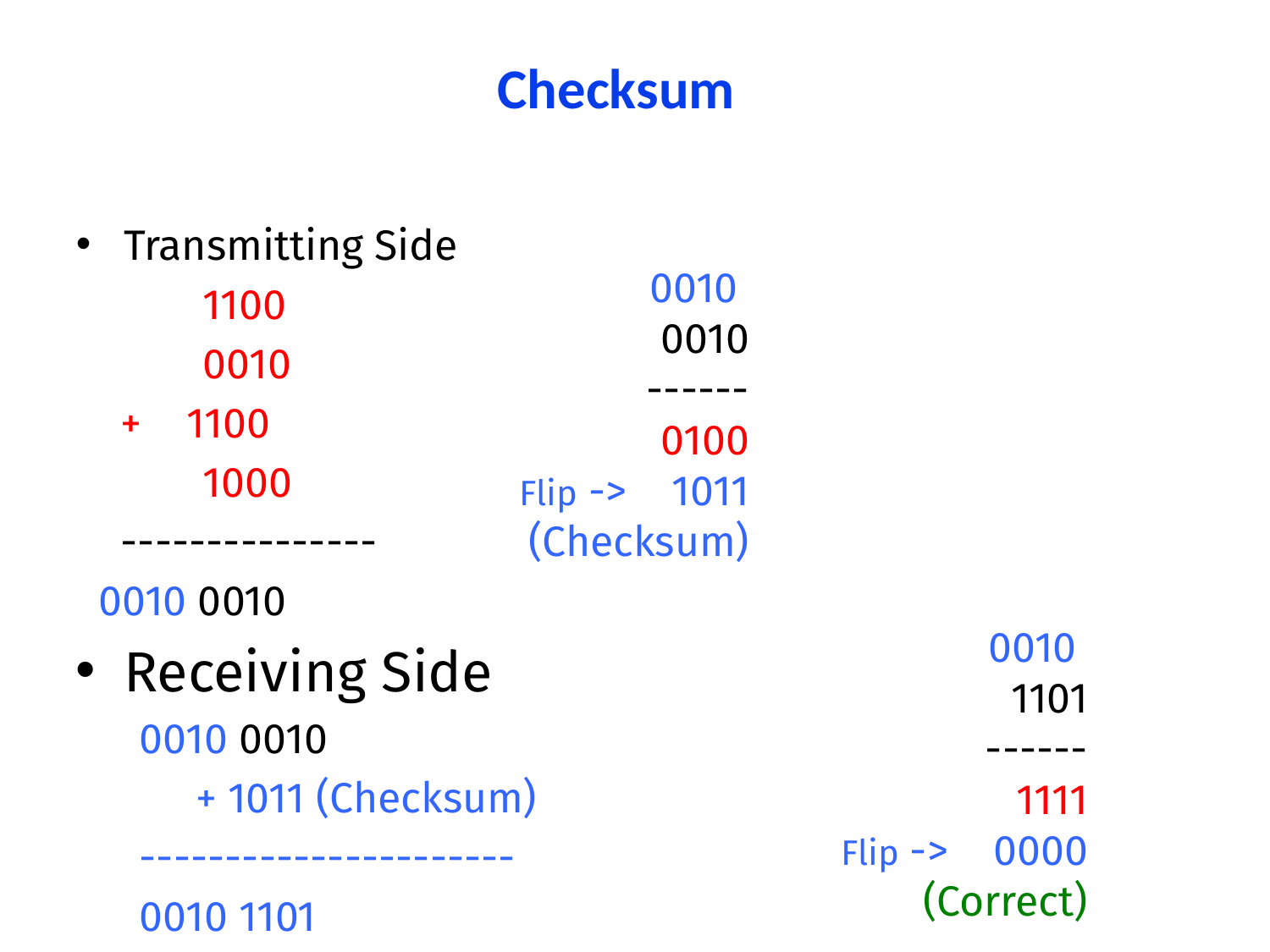

Checksum
Transmitting Side
	1100
	0010
    +    1100
	1000
    ---------------
  0010 0010
Receiving Side
0010 0010
     + 1011 (Checksum)
----------------------
0010 1101

	0010
0010
------
0100
  Flip ->    1011 (Checksum)

	0010
1101
------
1111
  Flip ->    0000 (Correct)